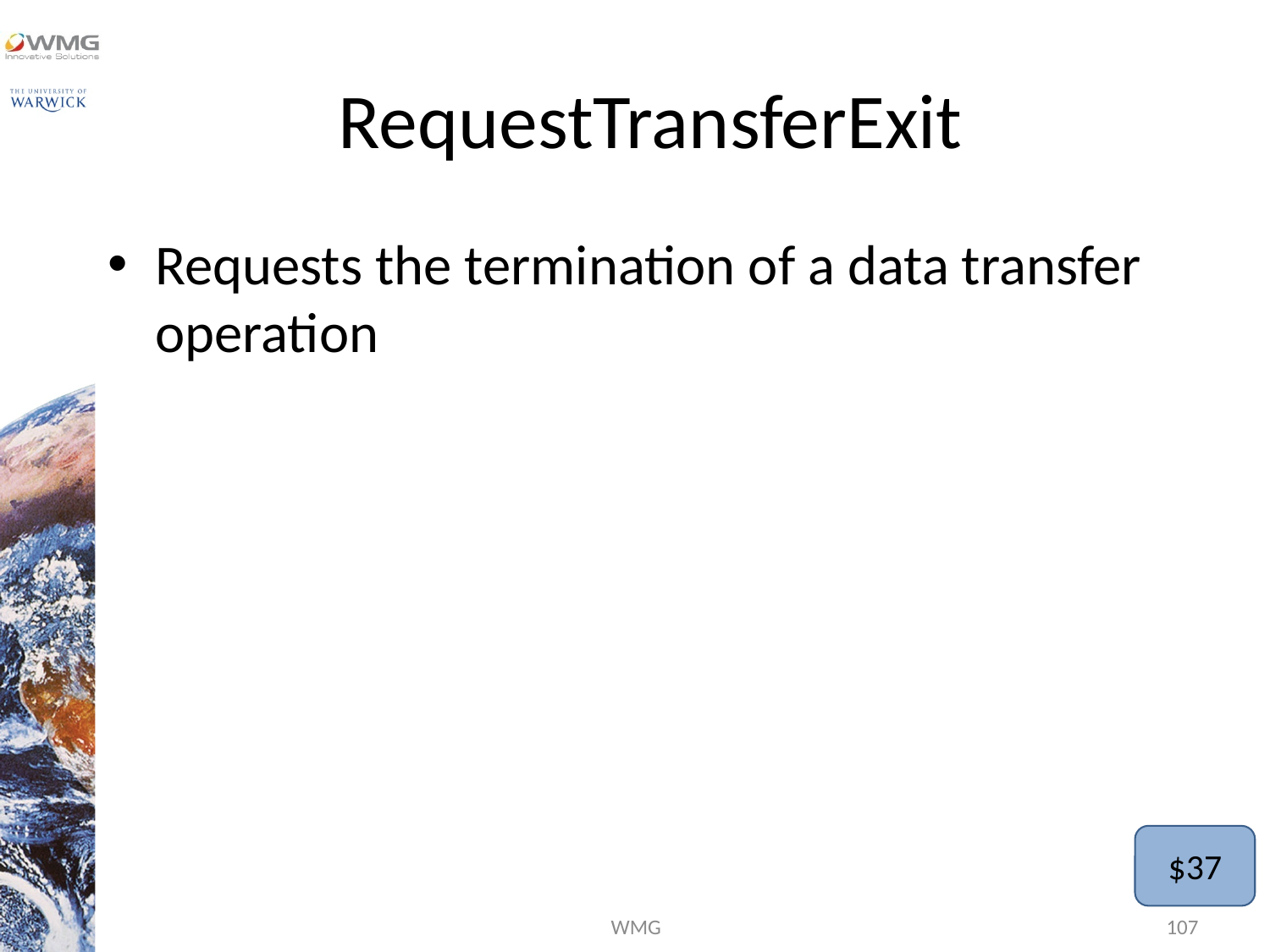

# RequestTransferExit
Requests the termination of a data transfer operation
$37
WMG
107